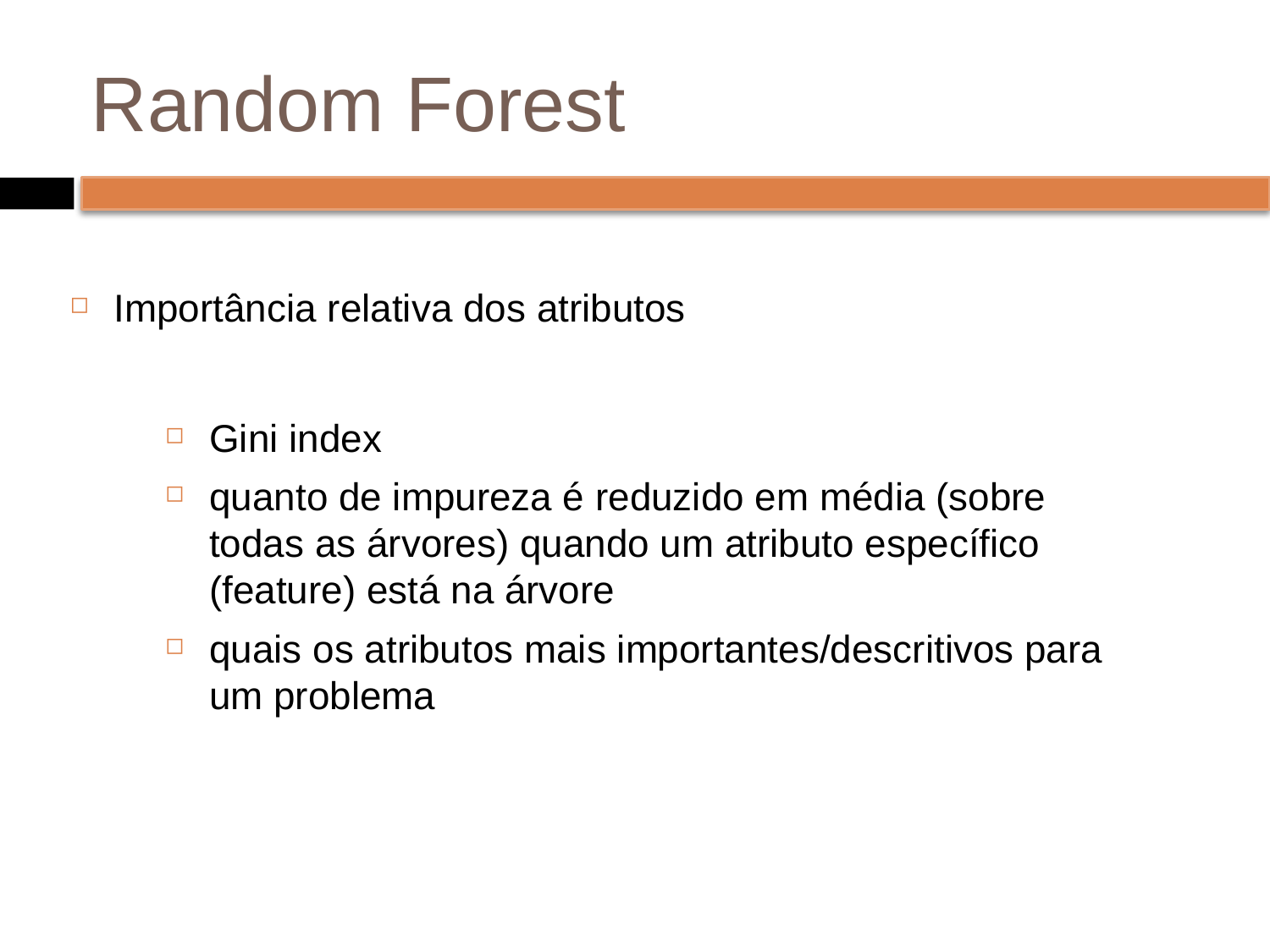

# Random Forest

Importância relativa dos atributos

Gini index
quanto de impureza é reduzido em média (sobre todas as árvores) quando um atributo específico (feature) está na árvore
quais os atributos mais importantes/descritivos para um problema

46